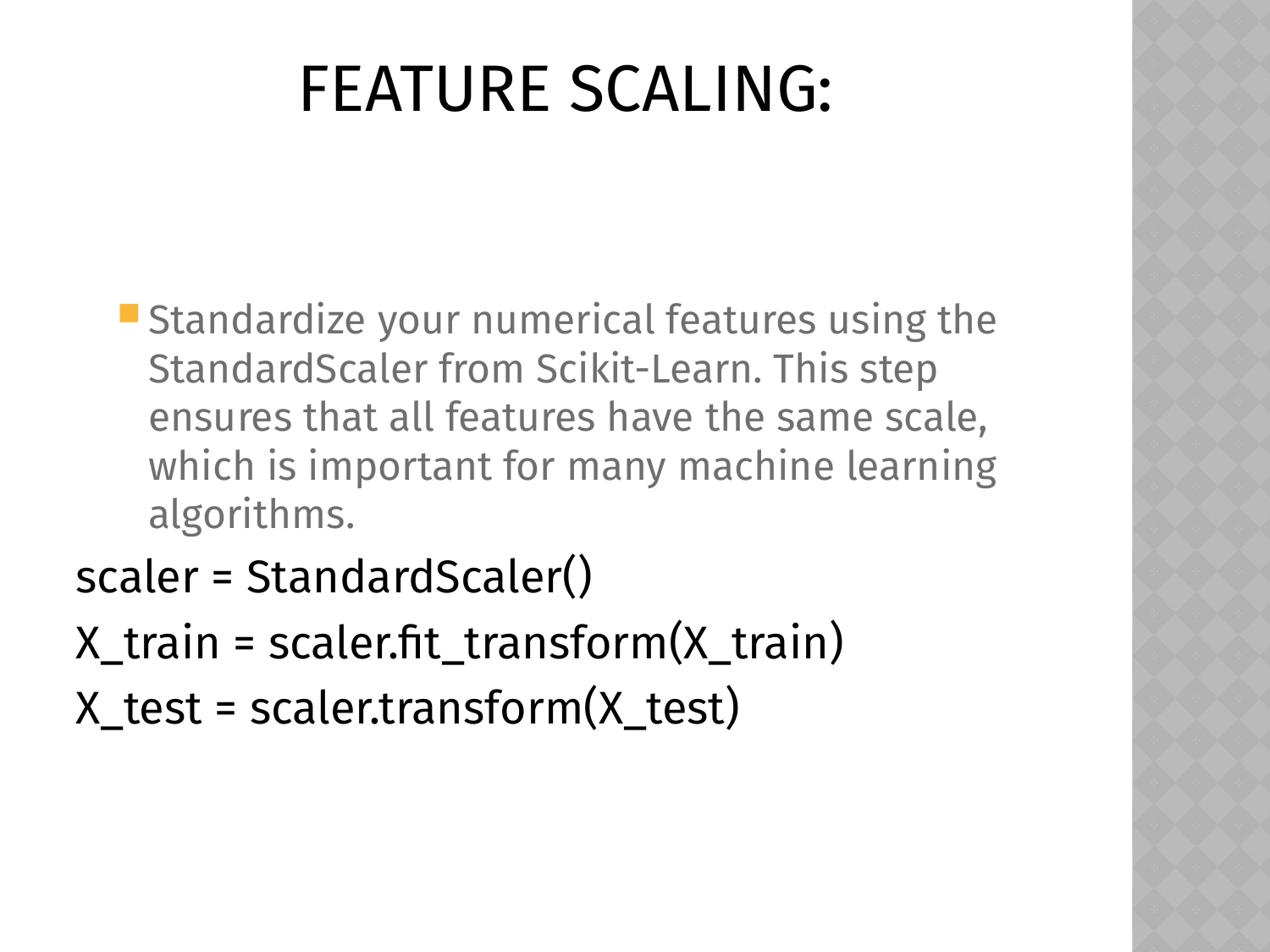

# Feature Scaling:

Standardize your numerical features using the StandardScaler from Scikit-Learn. This step ensures that all features have the same scale, which is important for many machine learning algorithms.
scaler = StandardScaler()
X_train = scaler.fit_transform(X_train)
X_test = scaler.transform(X_test)